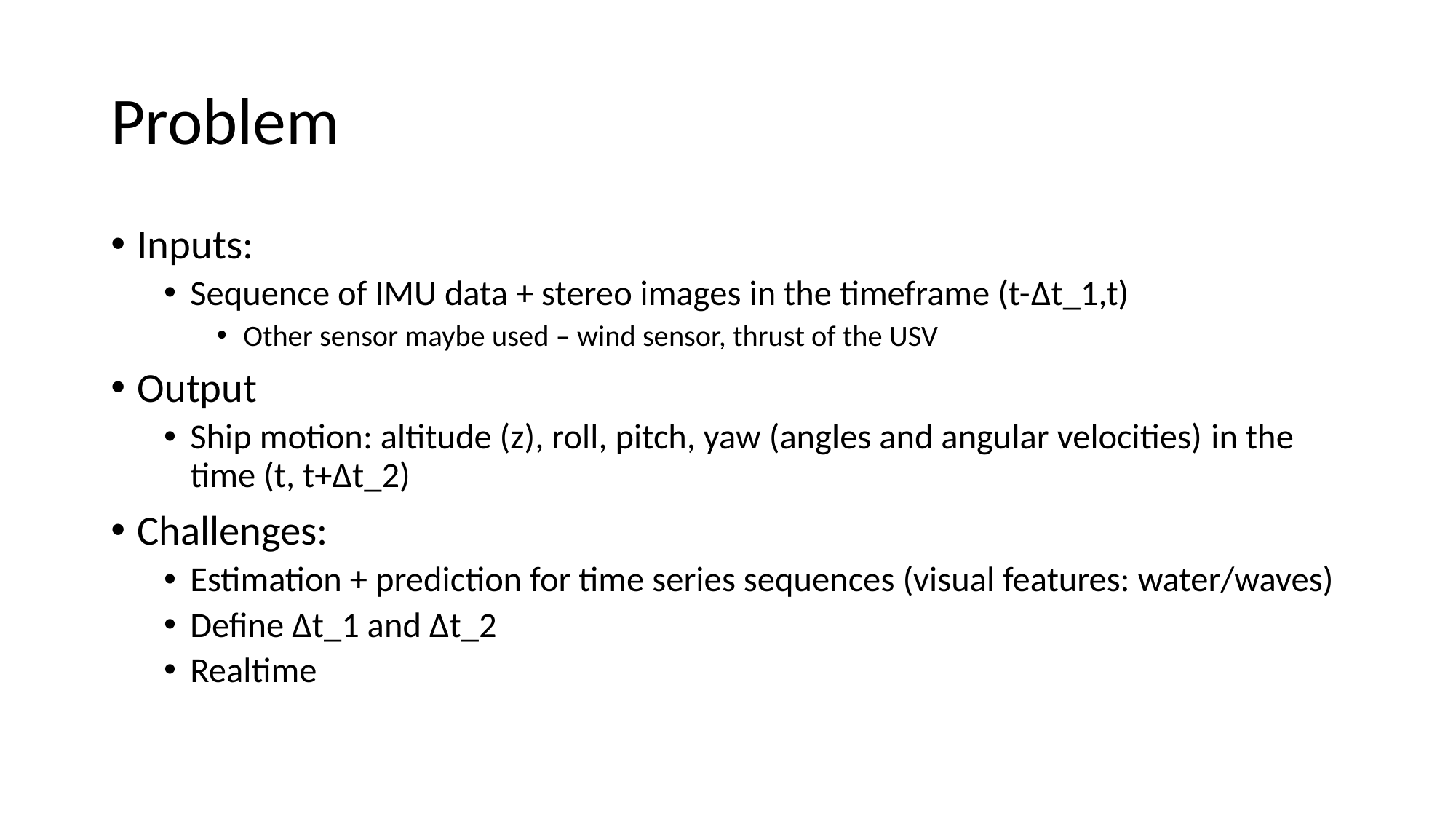

# Problem
Inputs:
Sequence of IMU data + stereo images in the timeframe (t-∆t_1,t)
Other sensor maybe used – wind sensor, thrust of the USV
Output
Ship motion: altitude (z), roll, pitch, yaw (angles and angular velocities) in the time (t, t+∆t_2)
Challenges:
Estimation + prediction for time series sequences (visual features: water/waves)
Define ∆t_1 and ∆t_2
Realtime